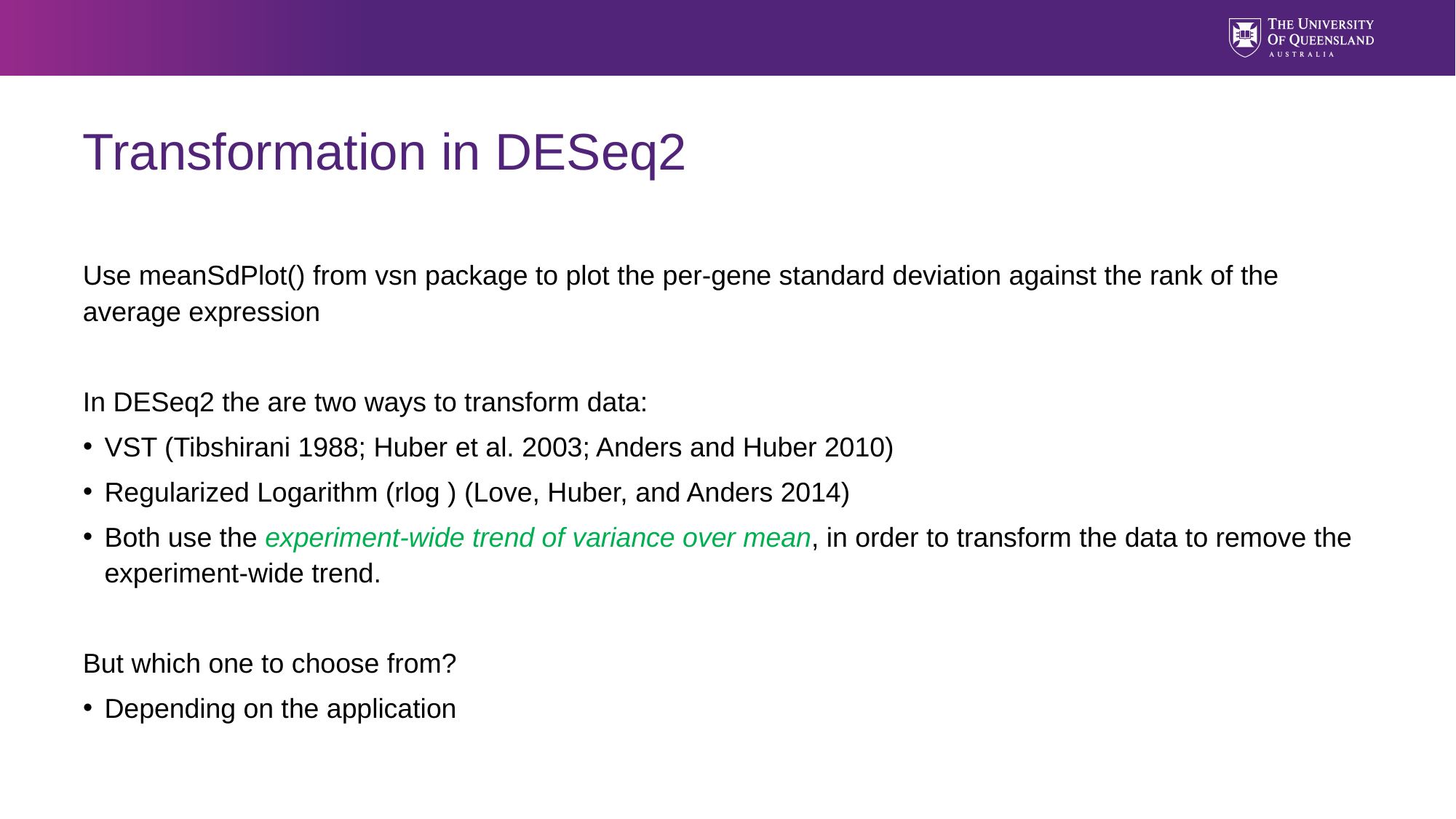

# Transformation in DESeq2
Use meanSdPlot() from vsn package to plot the per-gene standard deviation against the rank of the average expression

In DESeq2 the are two ways to transform data:
VST (Tibshirani 1988; Huber et al. 2003; Anders and Huber 2010)
Regularized Logarithm (rlog ) (Love, Huber, and Anders 2014)
Both use the experiment-wide trend of variance over mean, in order to transform the data to remove the experiment-wide trend.

But which one to choose from?
Depending on the application